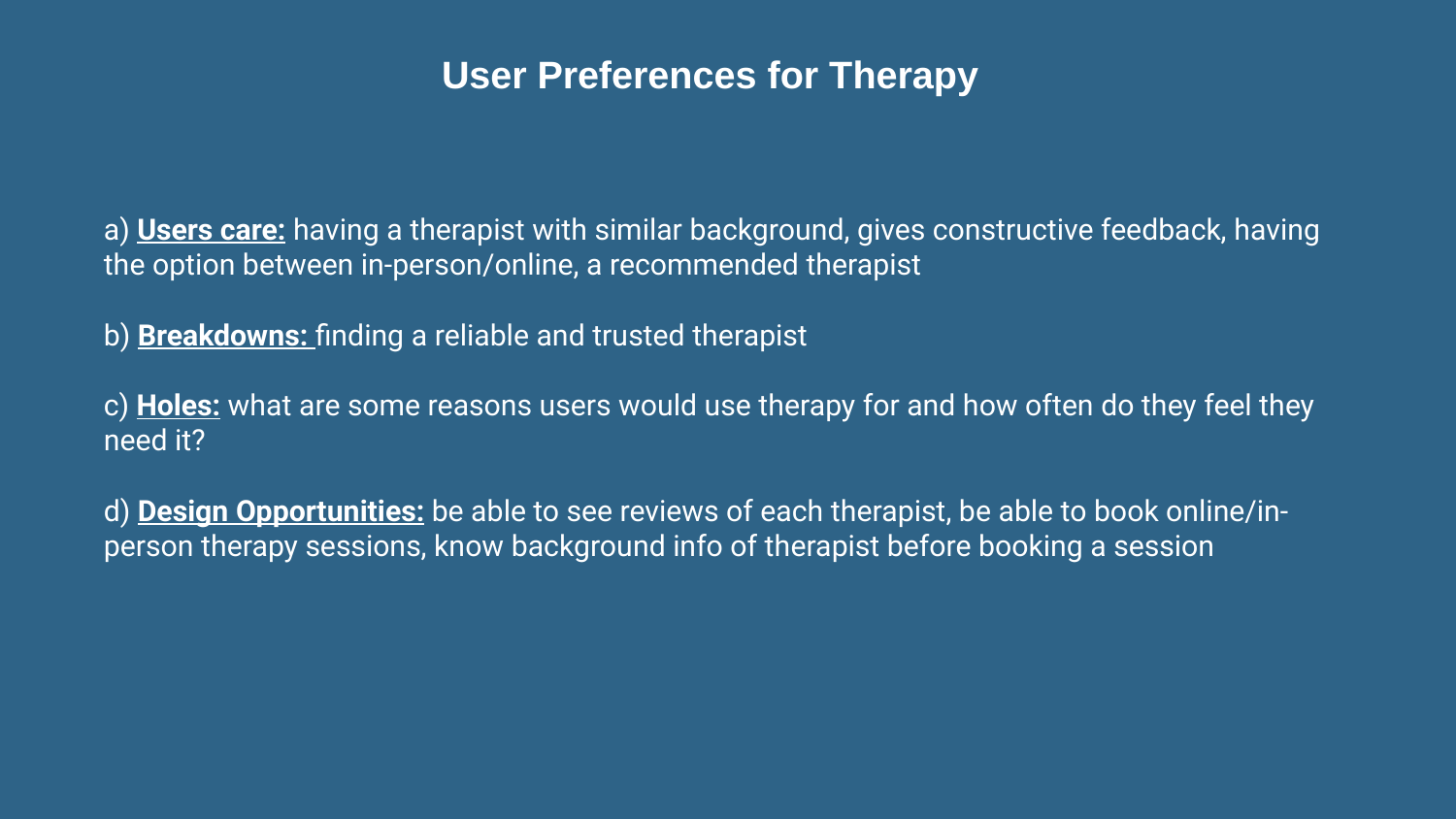

User Preferences for Therapy
a) Users care: having a therapist with similar background, gives constructive feedback, having the option between in-person/online, a recommended therapist

b) Breakdowns: finding a reliable and trusted therapist

c) Holes: what are some reasons users would use therapy for and how often do they feel they need it?

d) Design Opportunities: be able to see reviews of each therapist, be able to book online/in-person therapy sessions, know background info of therapist before booking a session